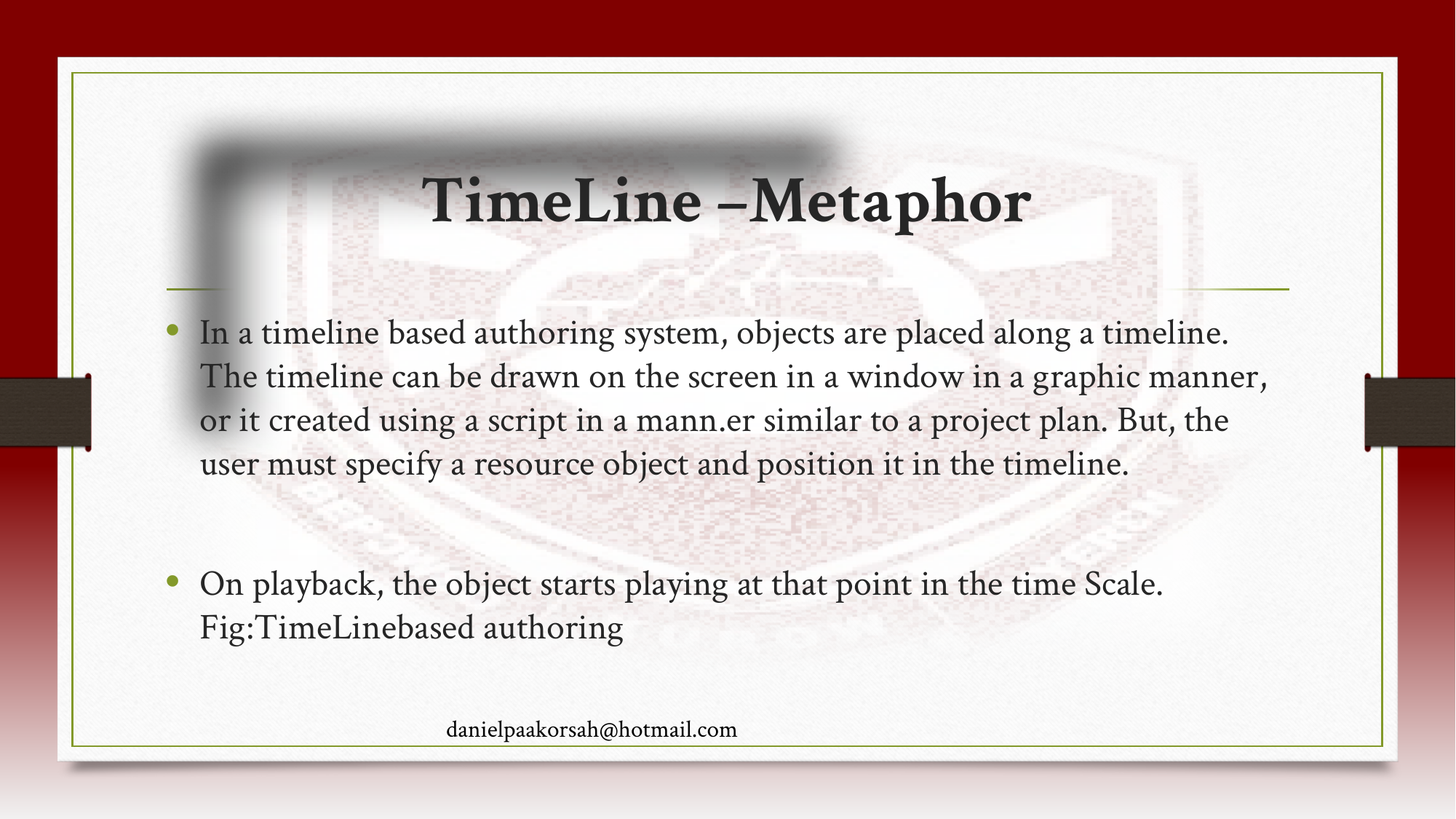

# TimeLine –Metaphor
In a timeline based authoring system, objects are placed along a timeline. The timeline can be drawn on the screen in a window in a graphic manner, or it created using a script in a mann.er similar to a project plan. But, the user must specify a resource object and position it in the timeline.

On playback, the object starts playing at that point in the time Scale. Fig:TimeLinebased authoring
danielpaakorsah@hotmail.com